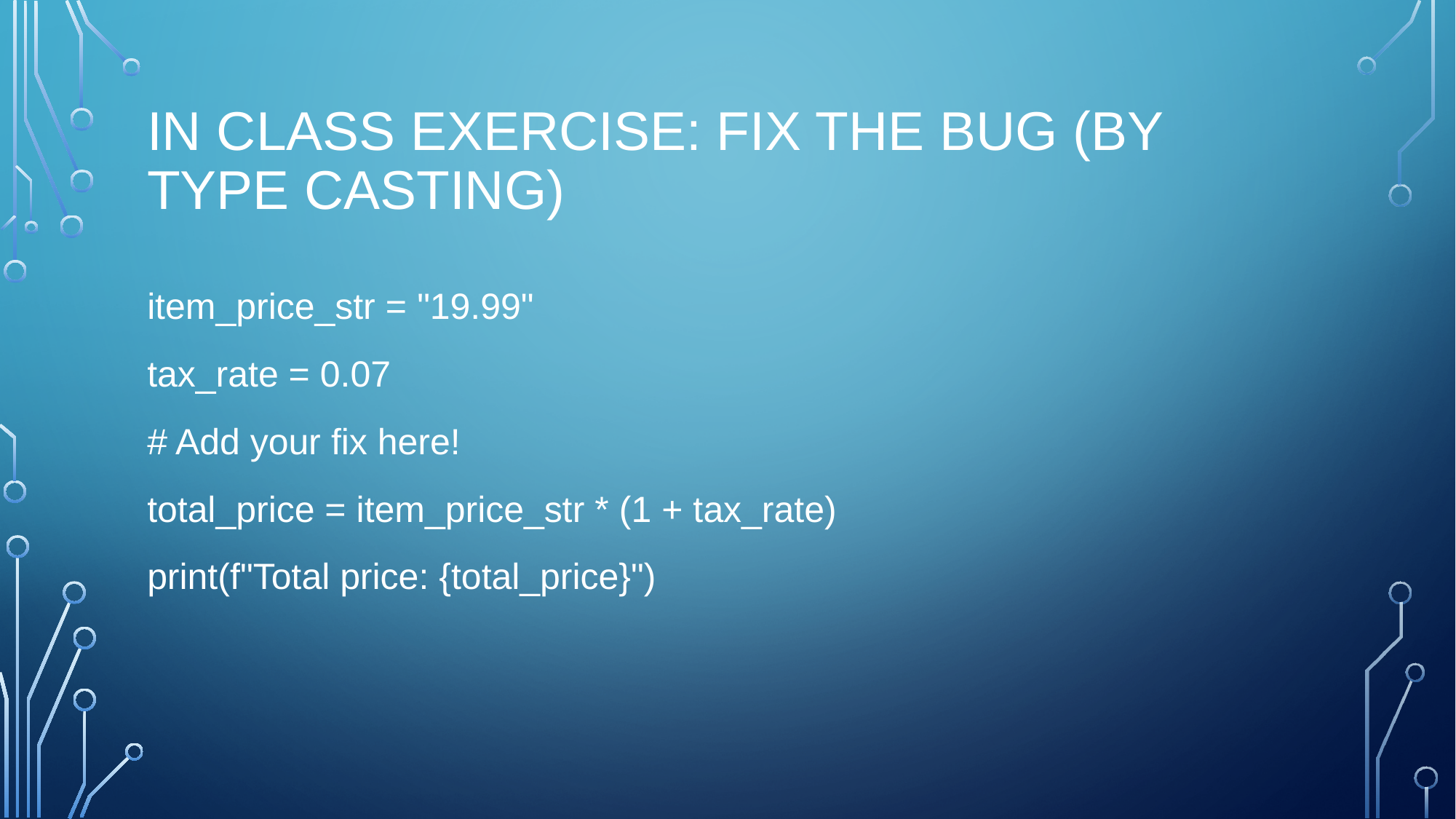

# In class exercise: fix the bug (by type casting)
item_price_str = "19.99"
tax_rate = 0.07
# Add your fix here!
total_price = item_price_str * (1 + tax_rate)
print(f"Total price: {total_price}")